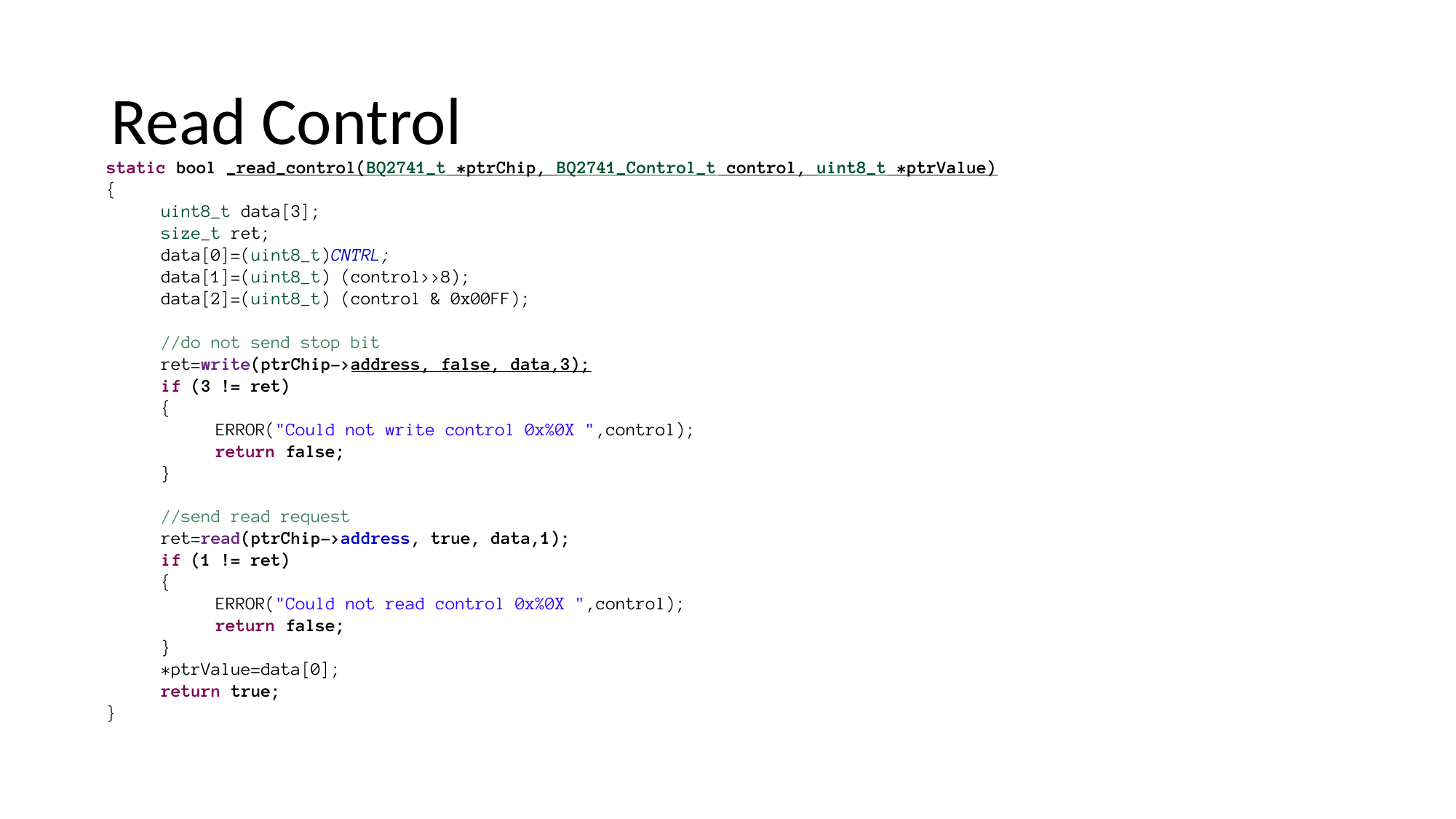

# Read Control
static bool _read_control(BQ2741_t *ptrChip, BQ2741_Control_t control, uint8_t *ptrValue)
{
uint8_t data[3];
size_t ret;
data[0]=(uint8_t)CNTRL;
data[1]=(uint8_t) (control>>8);
data[2]=(uint8_t) (control & 0x00FF);

//do not send stop bit
ret=write(ptrChip->address, false, data,3);
if (3 != ret)
{
ERROR("Could not write control 0x%0X ",control);
return false;
}

//send read request
ret=read(ptrChip->address, true, data,1);
if (1 != ret)
{
ERROR("Could not read control 0x%0X ",control);
return false;
}
*ptrValue=data[0];
return true;
}